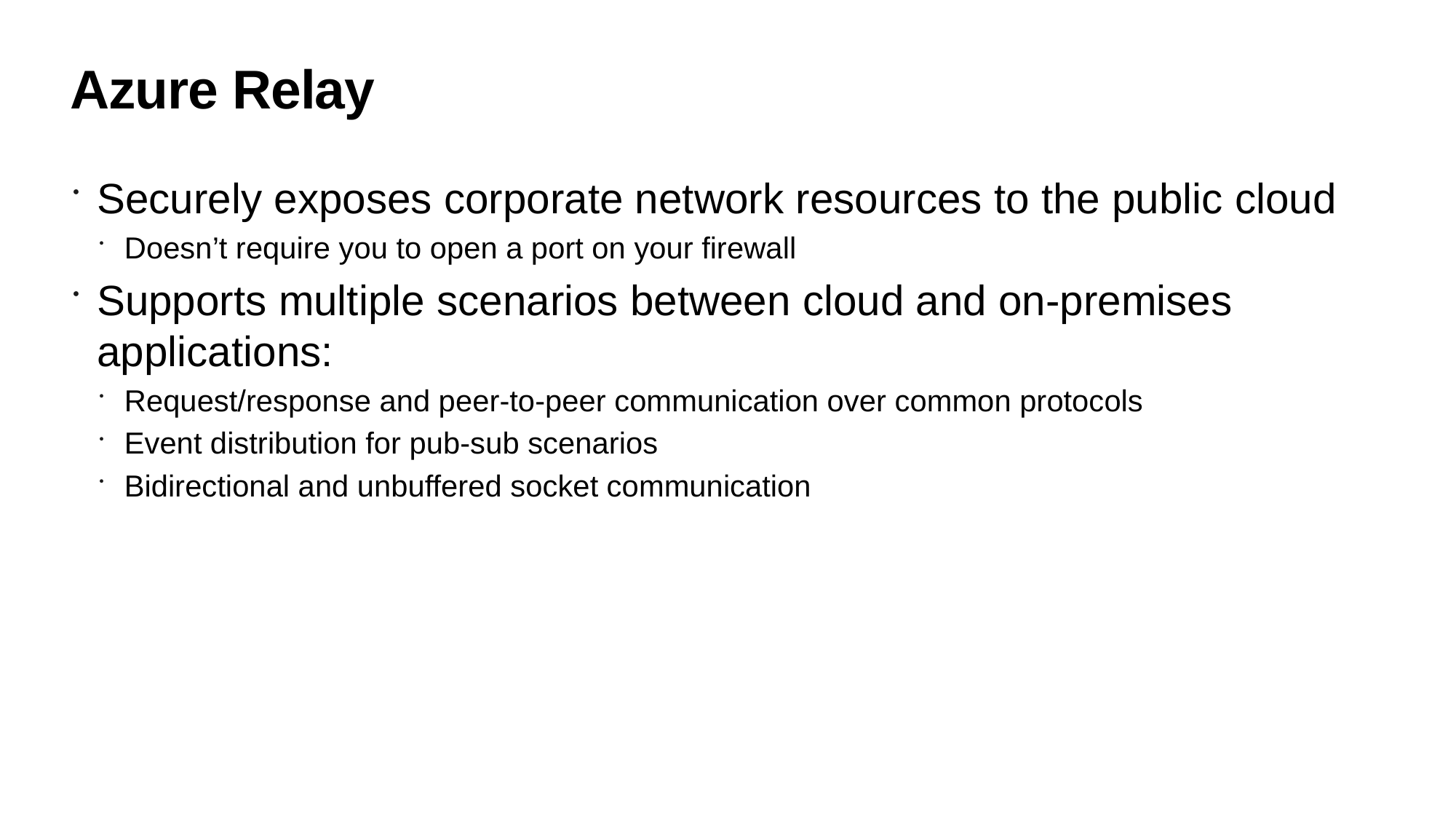

# Azure Relay
Securely exposes corporate network resources to the public cloud
Doesn’t require you to open a port on your firewall
Supports multiple scenarios between cloud and on-premises applications:
Request/response and peer-to-peer communication over common protocols
Event distribution for pub-sub scenarios
Bidirectional and unbuffered socket communication